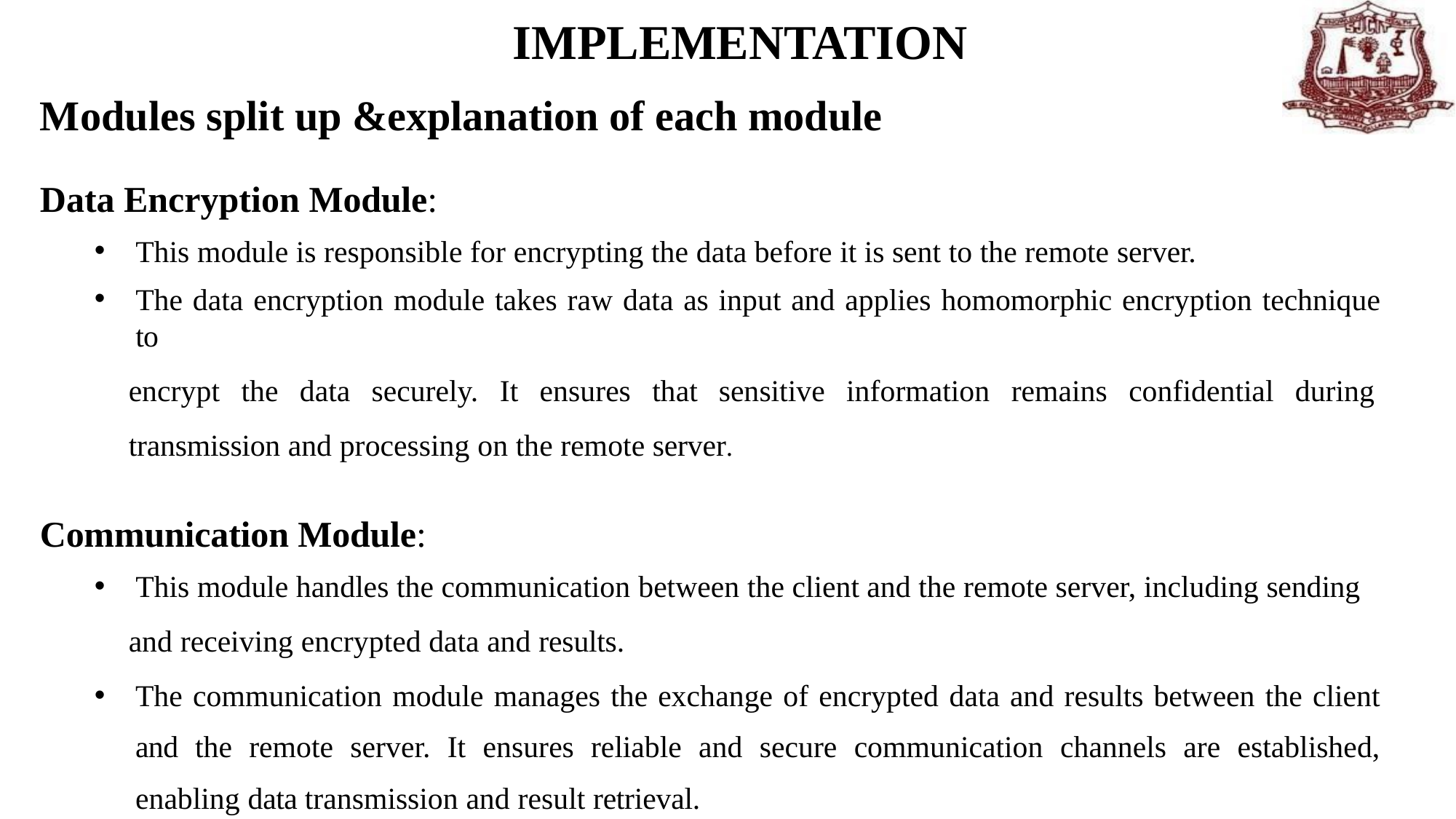

# IMPLEMENTATION
Modules split up &explanation of each module
Data Encryption Module:
This module is responsible for encrypting the data before it is sent to the remote server.
The data encryption module takes raw data as input and applies homomorphic encryption technique to
encrypt the data securely. It ensures that sensitive information remains confidential during transmission and processing on the remote server.

Communication Module:
This module handles the communication between the client and the remote server, including sending
and receiving encrypted data and results.
The communication module manages the exchange of encrypted data and results between the client and the remote server. It ensures reliable and secure communication channels are established, enabling data transmission and result retrieval.